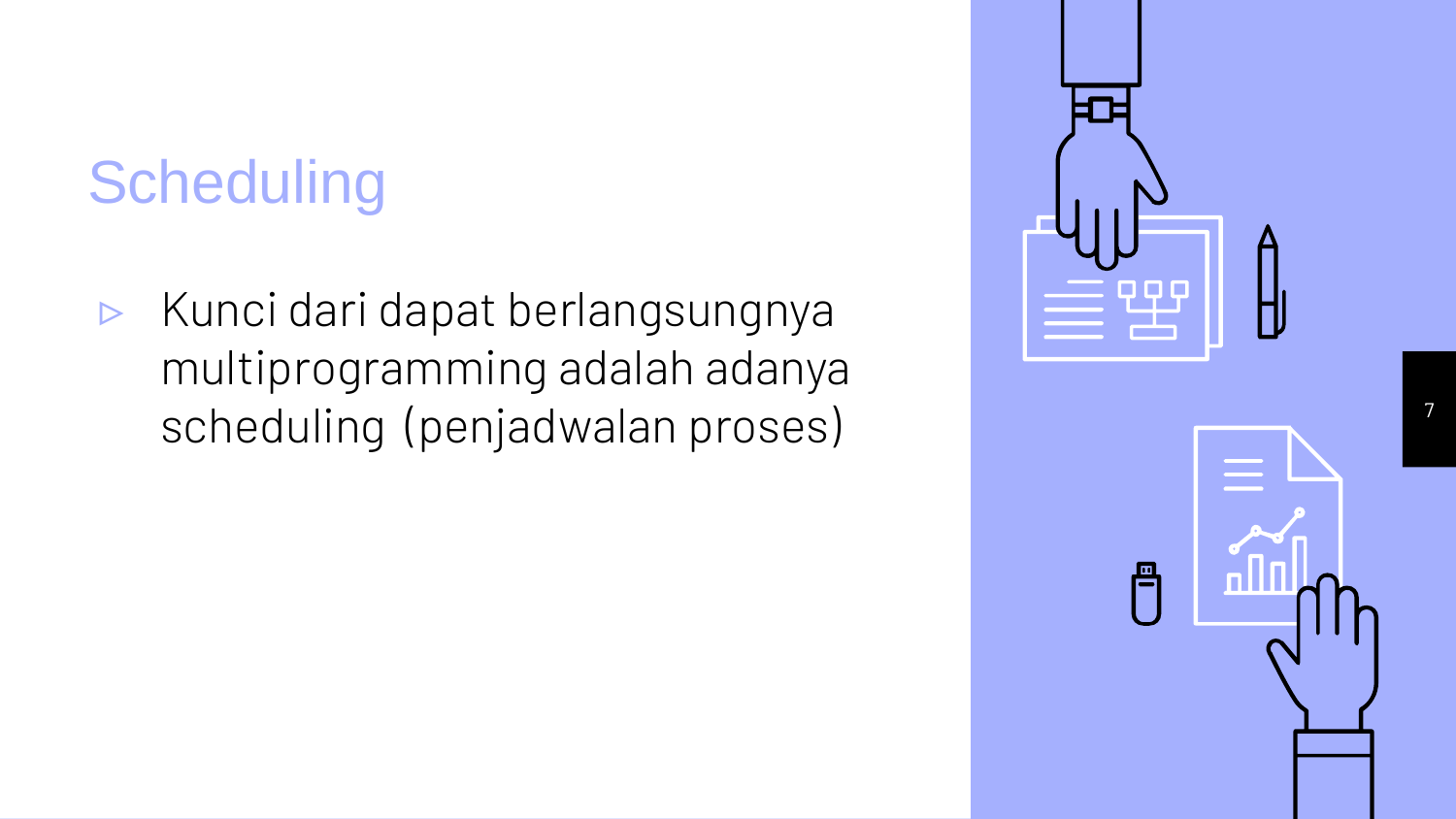

# Scheduling
Kunci dari dapat berlangsungnya multiprogramming adalah adanya scheduling  (penjadwalan proses)

7